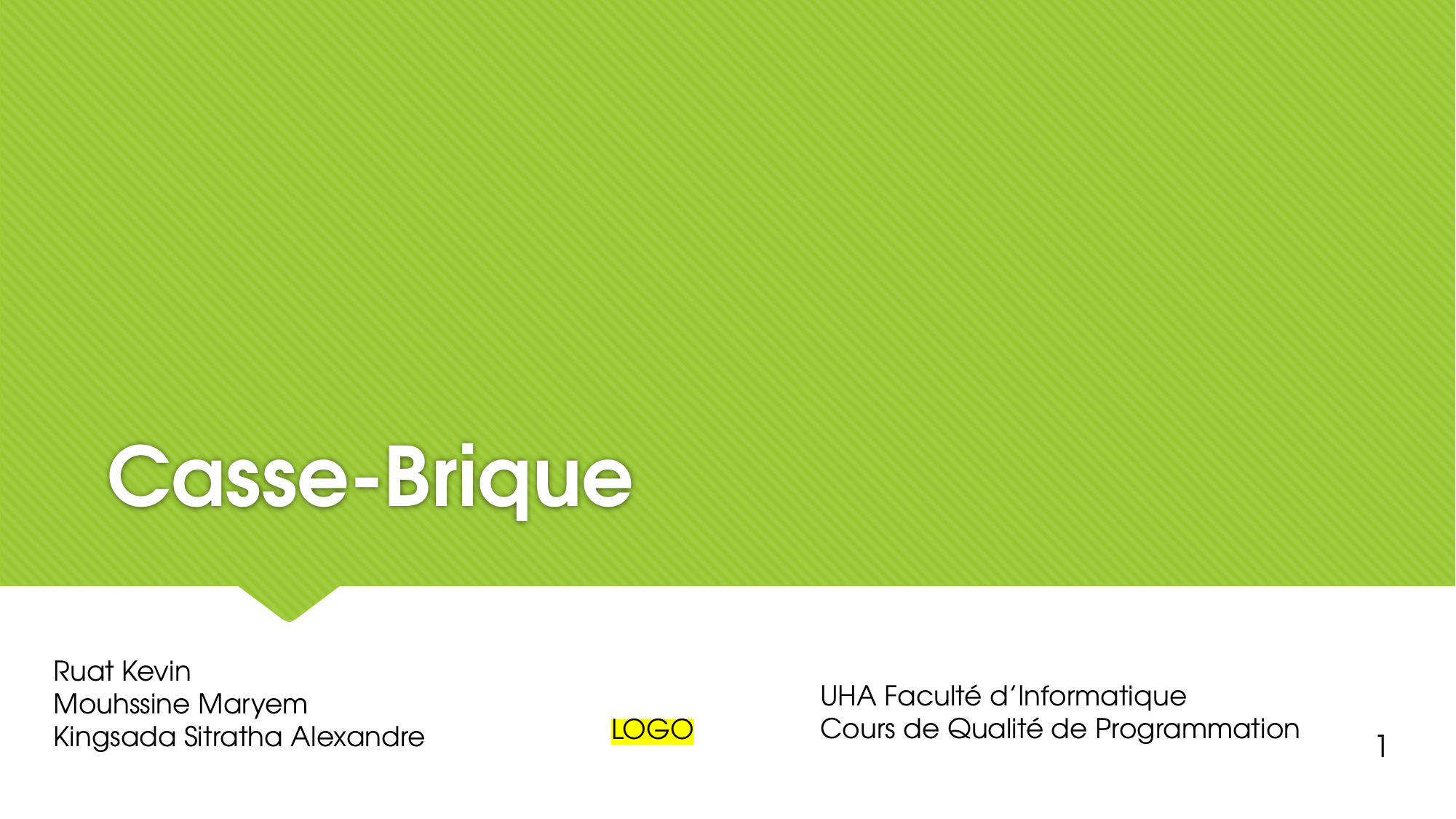

# Casse-Brique
Ruat Kevin
Mouhssine Maryem
Kingsada Sitratha Alexandre

UHA Faculté d’Informatique
Cours de Qualité de Programmation
LOGO
1